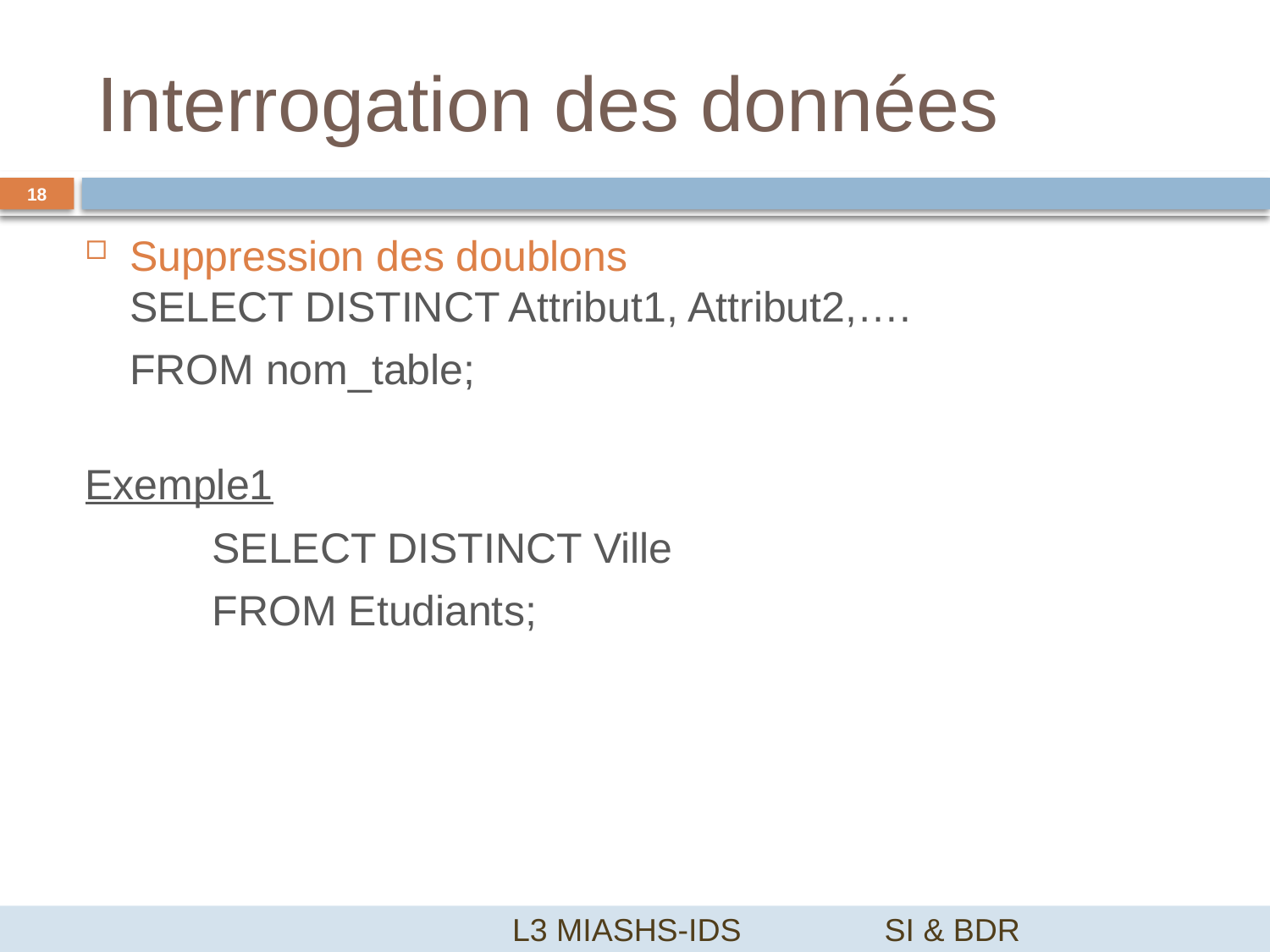

# Interrogation des données
18
Suppression des doublons
SELECT DISTINCT Attribut1, Attribut2,….
	FROM nom_table;

Exemple1
	SELECT DISTINCT Ville
	FROM Etudiants;

		 L3 MIASHS-IDS		SI & BDR